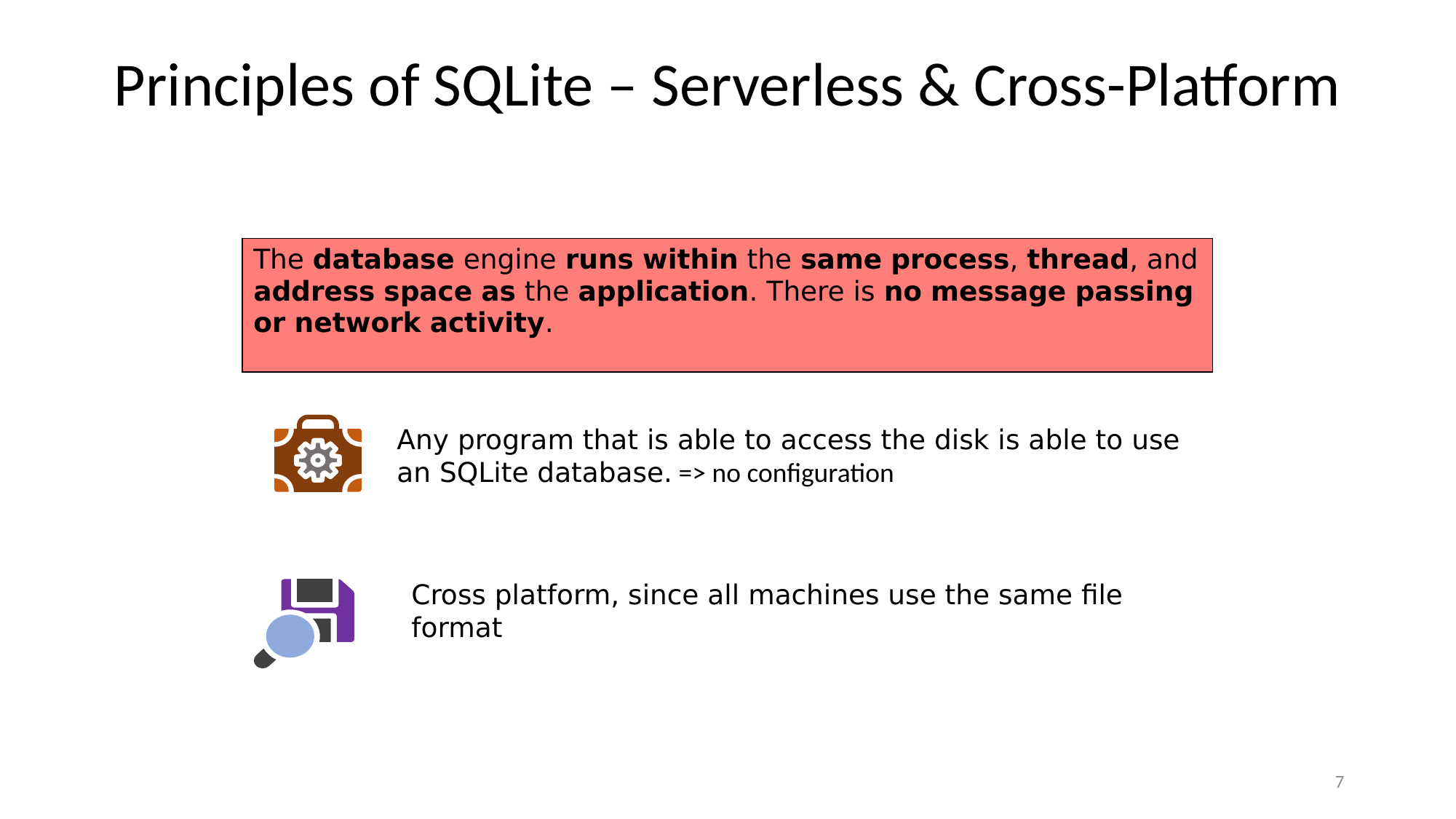

# Principles of SQLite – Serverless & Cross-Platform
| The database engine runs within the same process, thread, and address space as the application. There is no message passing or network activity. |
| --- |

Any program that is able to access the disk is able to use an SQLite database. => no configuration
Cross platform, since all machines use the same file format

7